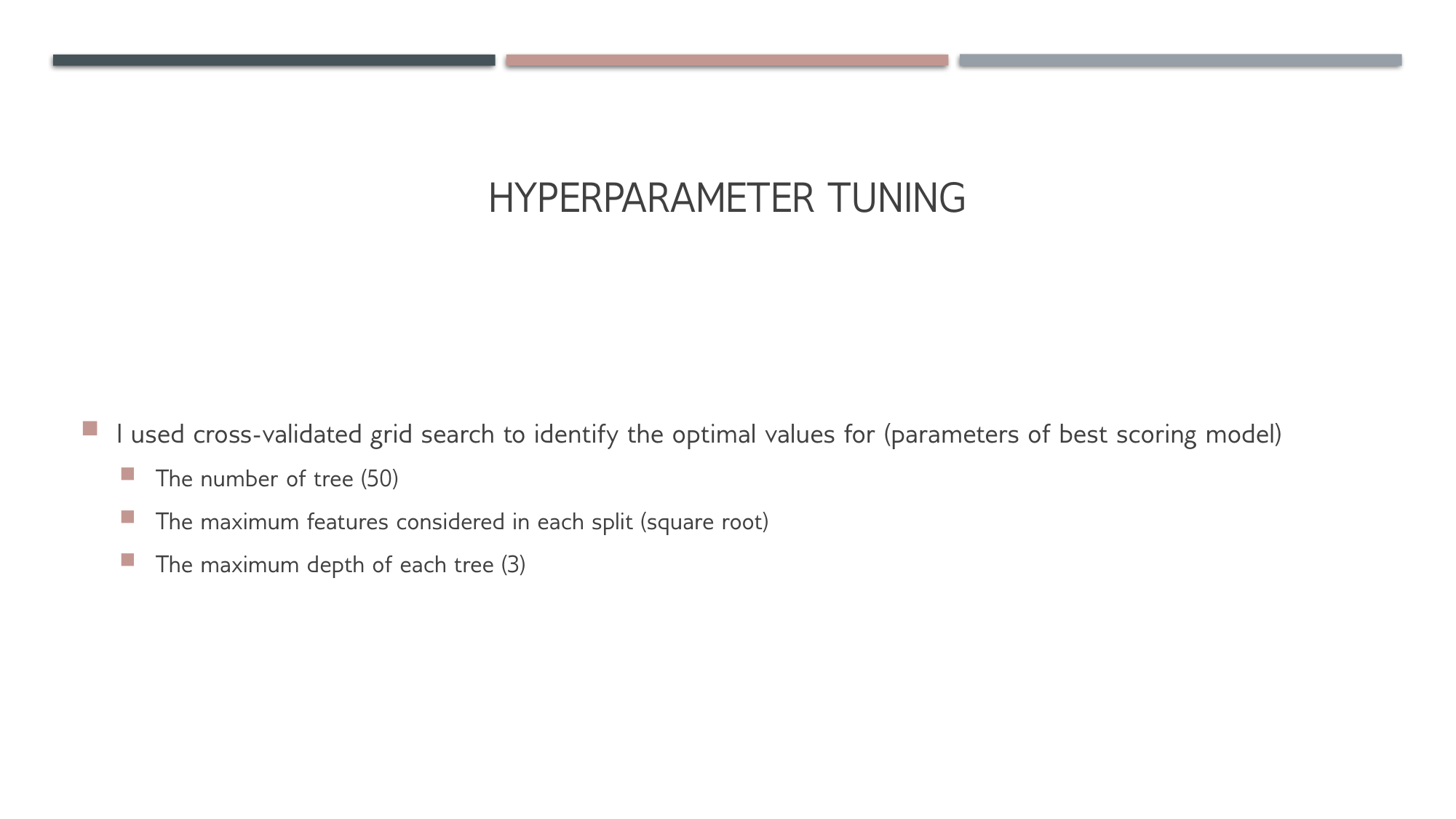

# Hyperparameter tuning
I used cross-validated grid search to identify the optimal values for (parameters of best scoring model)
The number of tree (50)
The maximum features considered in each split (square root)
The maximum depth of each tree (3)